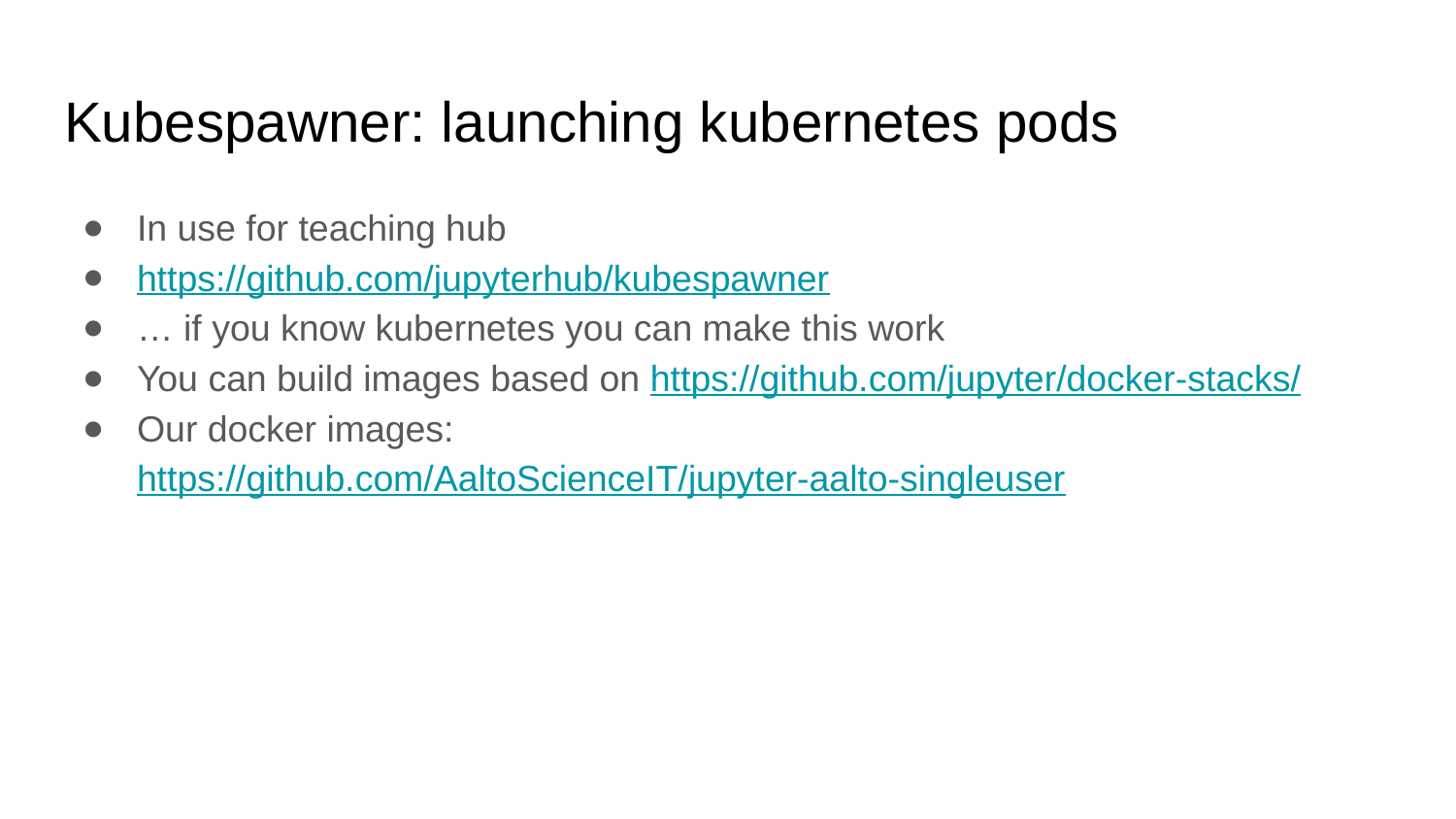

# Kubespawner: launching kubernetes pods
In use for teaching hub
https://github.com/jupyterhub/kubespawner
… if you know kubernetes you can make this work
You can build images based on https://github.com/jupyter/docker-stacks/
Our docker images: https://github.com/AaltoScienceIT/jupyter-aalto-singleuser